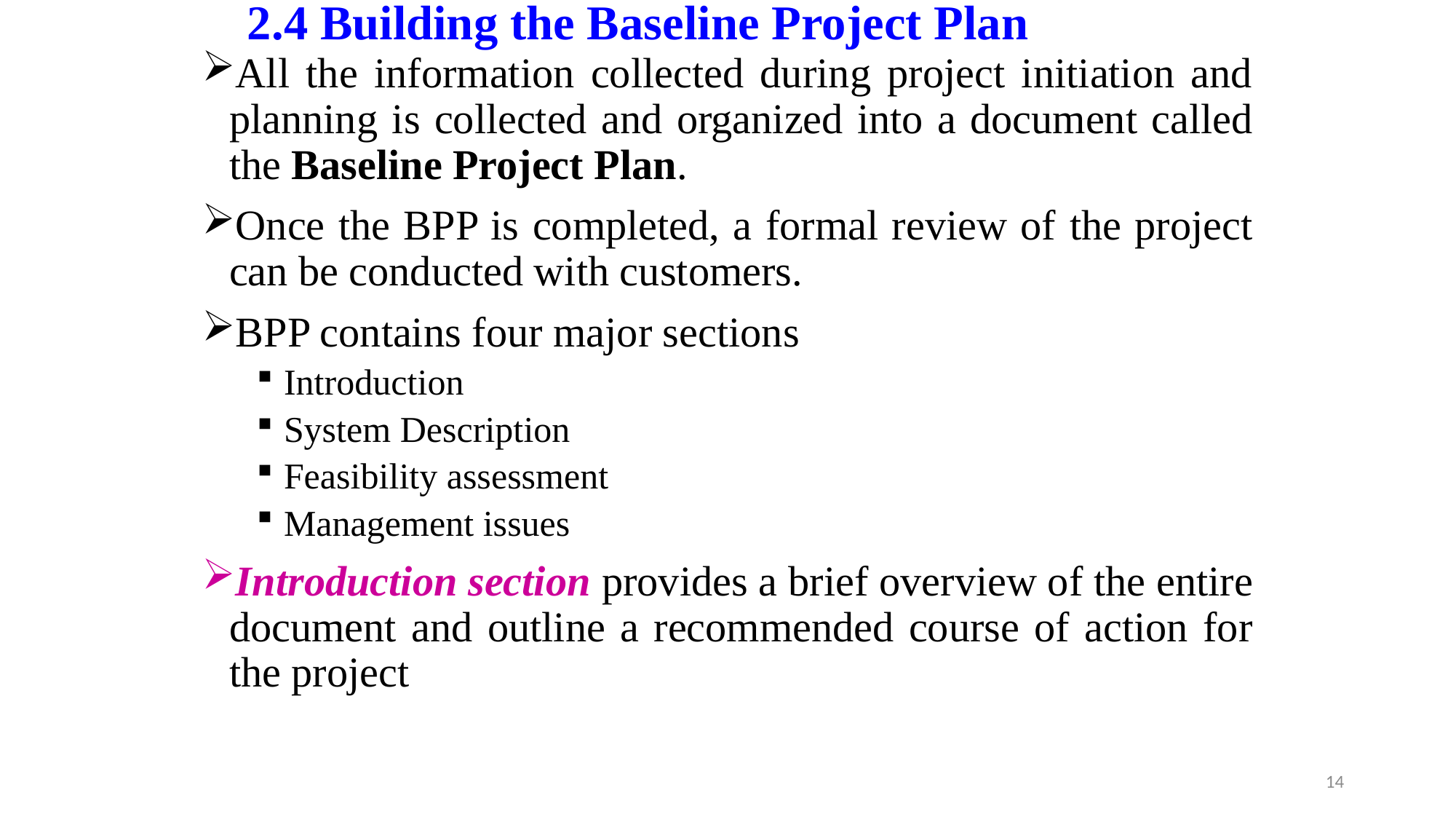

# 2.4 Building the Baseline Project Plan
All the information collected during project initiation and planning is collected and organized into a document called the Baseline Project Plan.
Once the BPP is completed, a formal review of the project can be conducted with customers.
BPP contains four major sections
Introduction
System Description
Feasibility assessment
Management issues
Introduction section provides a brief overview of the entire document and outline a recommended course of action for the project
14